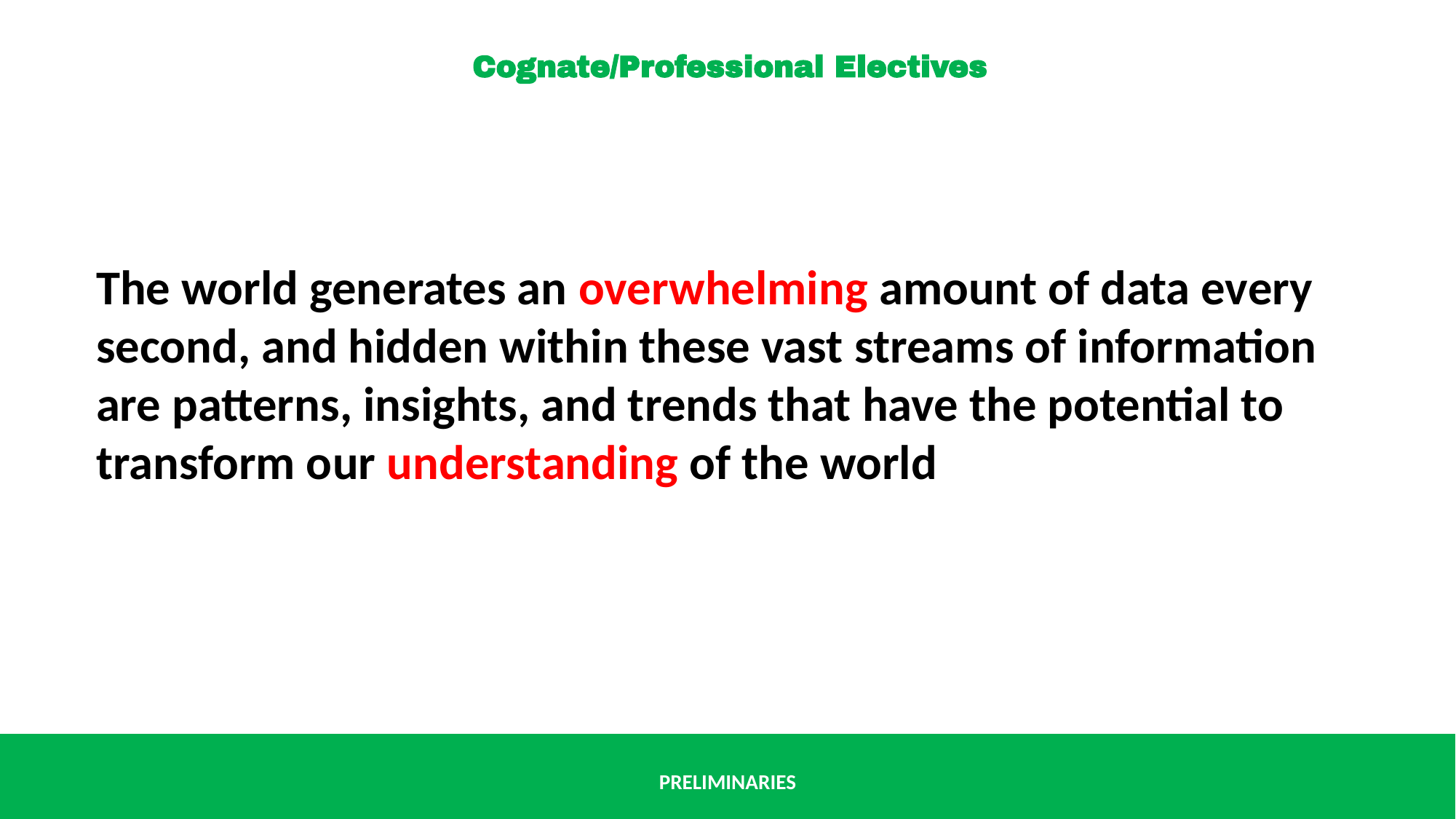

The world generates an overwhelming amount of data every second, and hidden within these vast streams of information are patterns, insights, and trends that have the potential to transform our understanding of the world